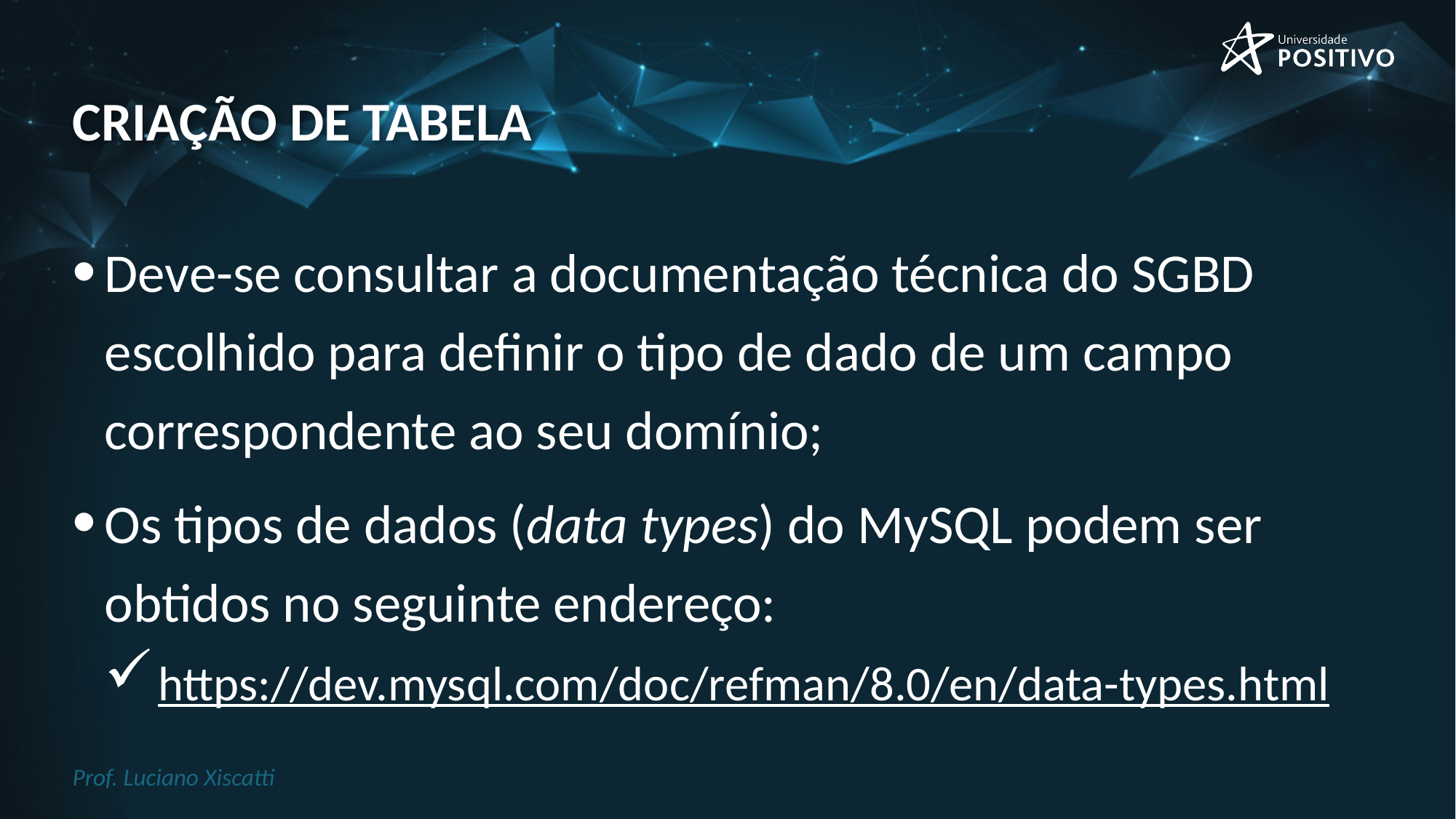

# Criação de Tabela
Deve-se consultar a documentação técnica do SGBD escolhido para definir o tipo de dado de um campo correspondente ao seu domínio;
Os tipos de dados (data types) do MySQL podem ser obtidos no seguinte endereço:
https://dev.mysql.com/doc/refman/8.0/en/data-types.html